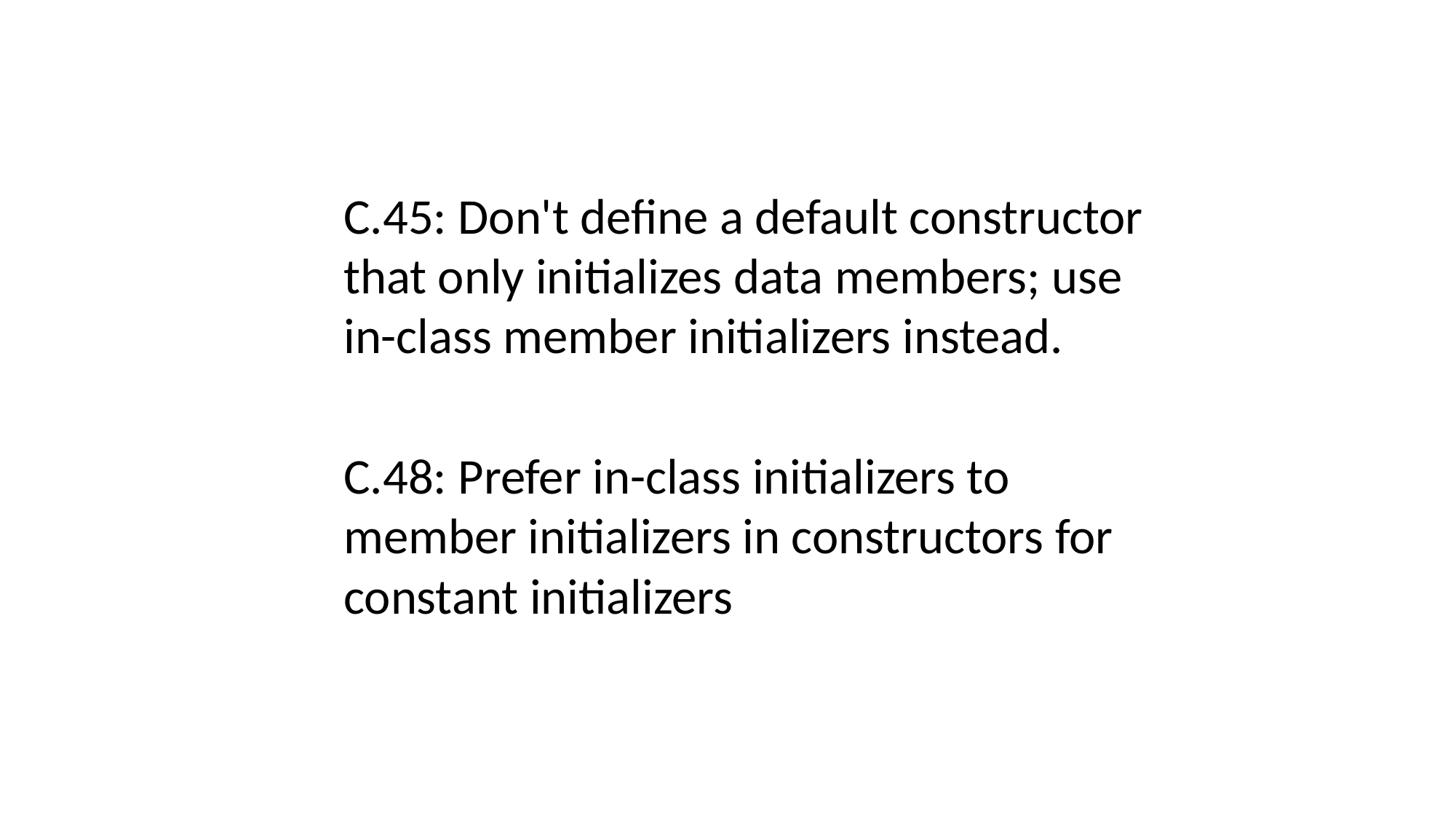

C.45: Don't define a default constructor that only initializes data members; use in-class member initializers instead.
C.48: Prefer in-class initializers to member initializers in constructors for constant initializers